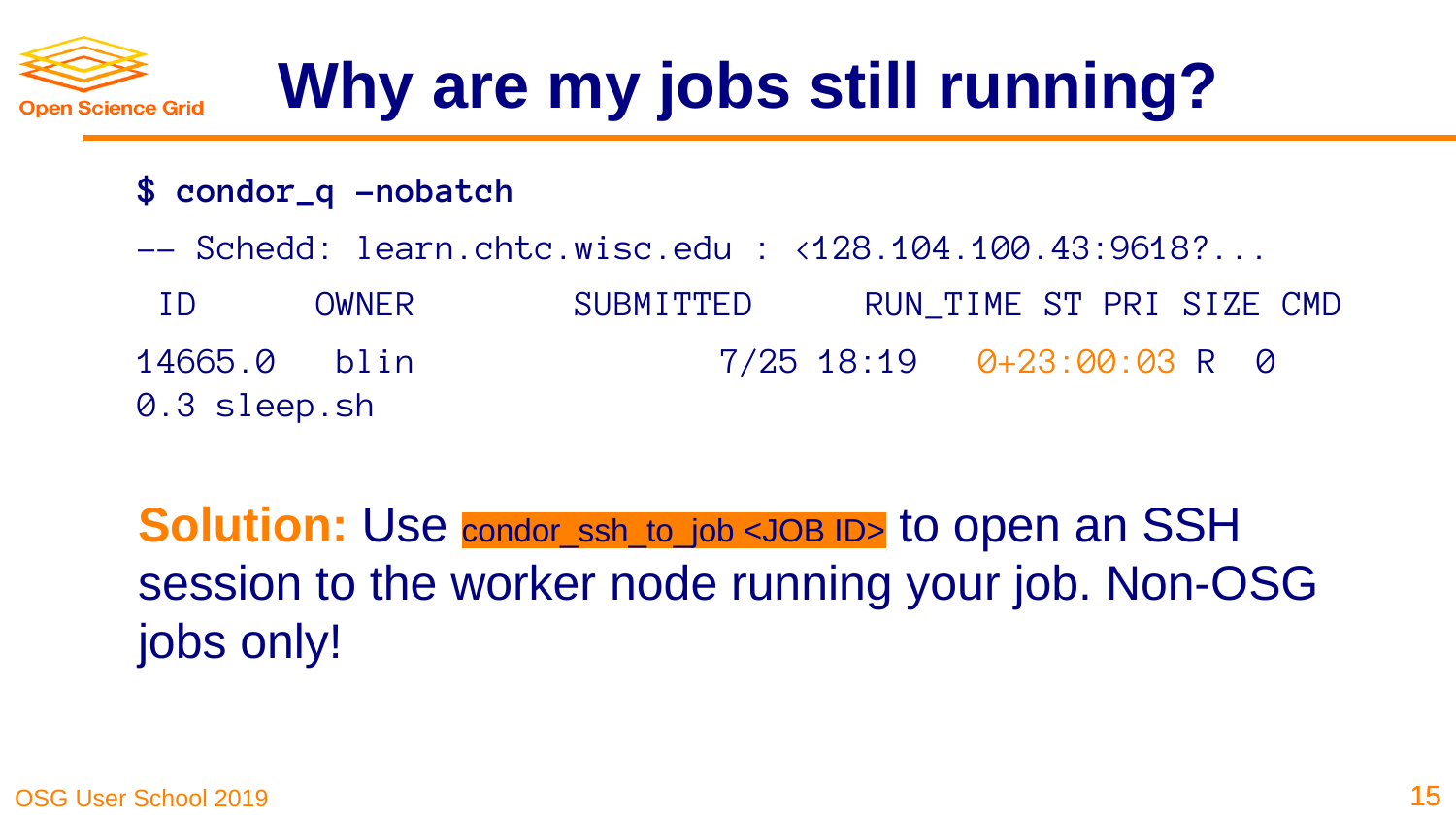

# Why are my jobs still running?
$ condor_q -nobatch
-- Schedd: learn.chtc.wisc.edu : <128.104.100.43:9618?...
 ID      OWNER       	SUBMITTED 	RUN_TIME ST PRI SIZE CMD
14665.0   blin        	7/25 18:19   0+23:00:03 R  0	0.3 sleep.sh

Solution: Use condor_ssh_to_job <JOB ID> to open an SSH session to the worker node running your job. Non-OSG jobs only!
15
15